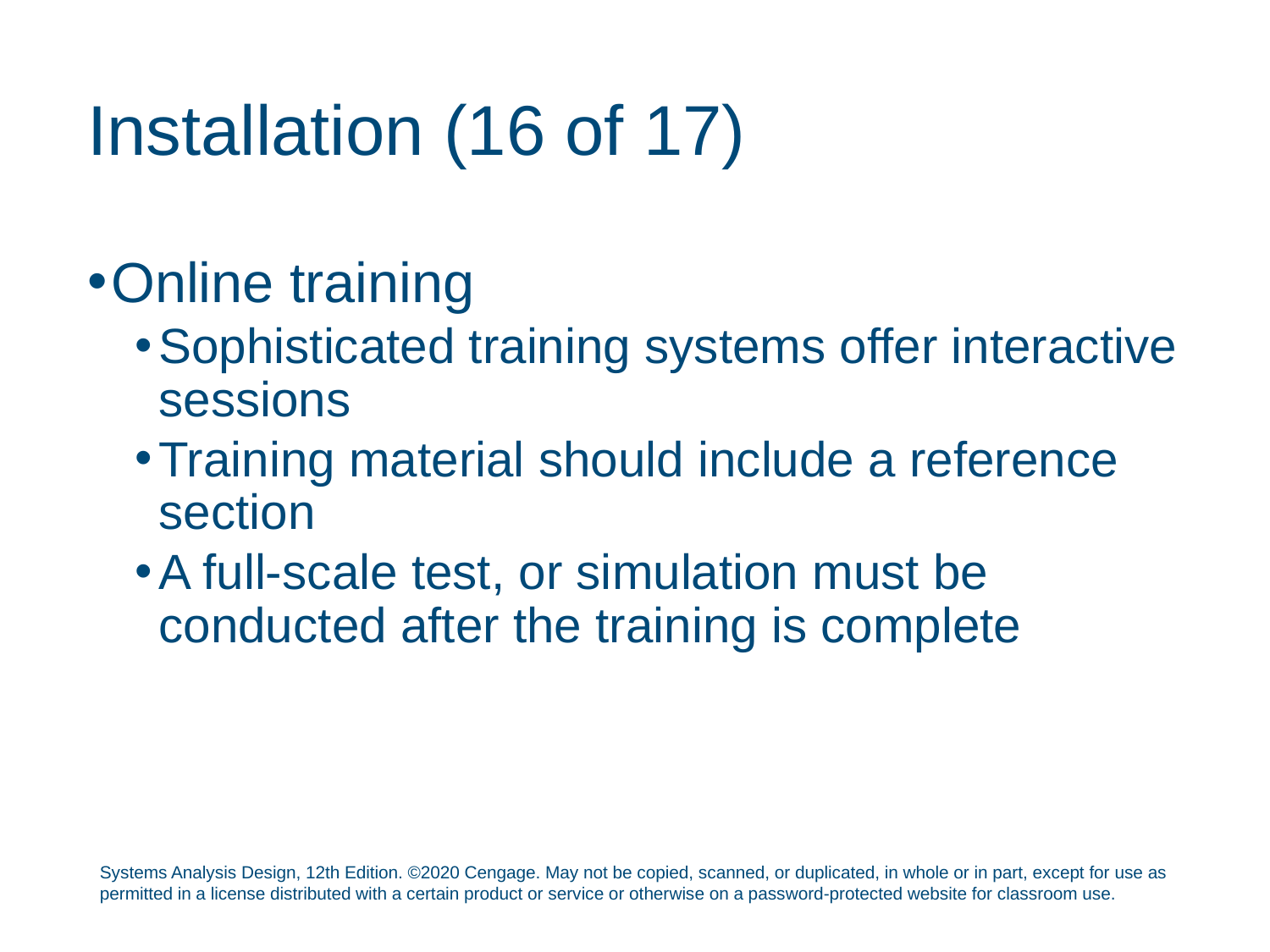

# Installation (16 of 17)
Online training
Sophisticated training systems offer interactive sessions
Training material should include a reference section
A full-scale test, or simulation must be conducted after the training is complete
Systems Analysis Design, 12th Edition. ©2020 Cengage. May not be copied, scanned, or duplicated, in whole or in part, except for use as permitted in a license distributed with a certain product or service or otherwise on a password-protected website for classroom use.